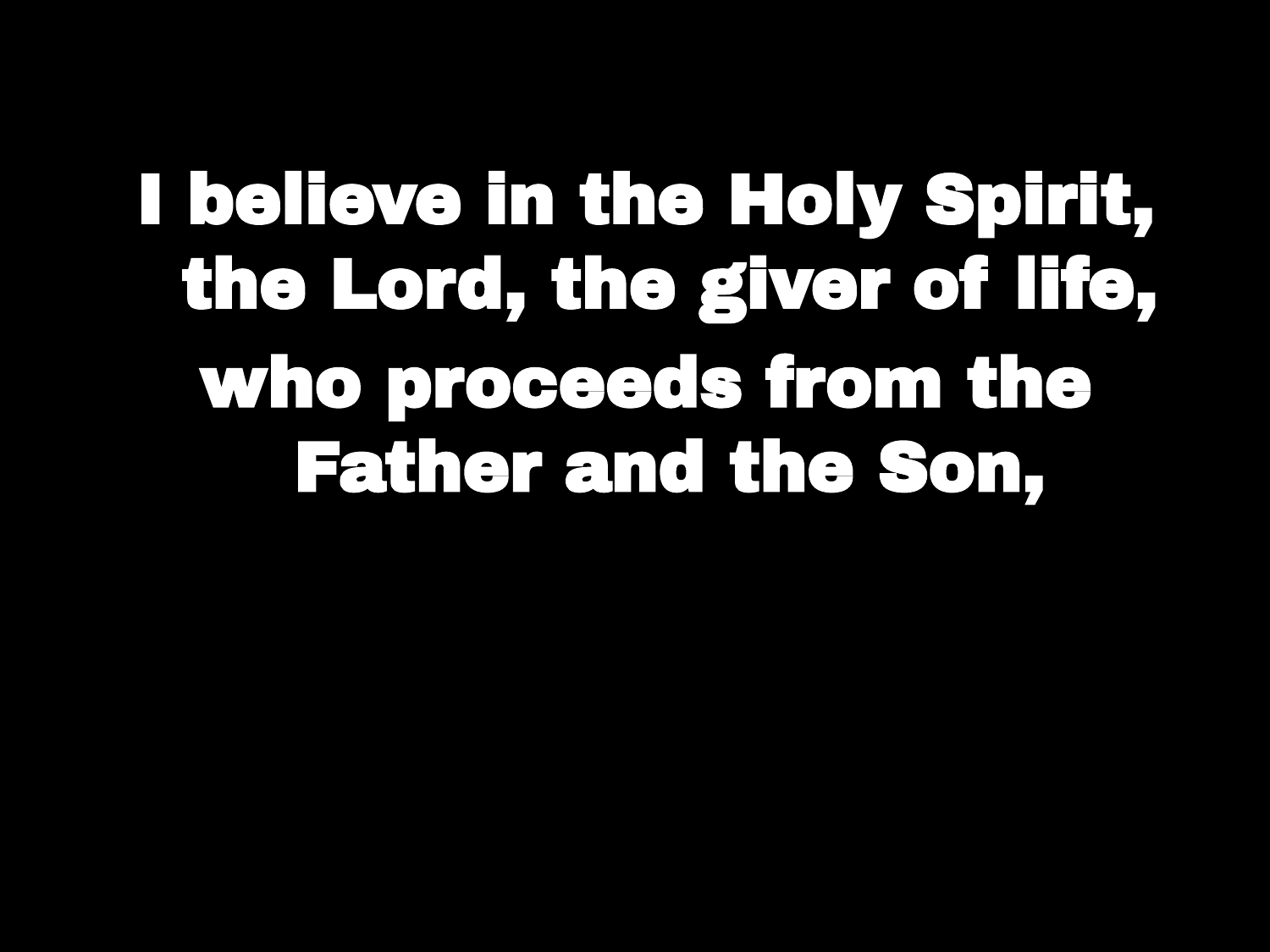

#
I believe in the Holy Spirit, the Lord, the giver of life,
who proceeds from the Father and the Son,